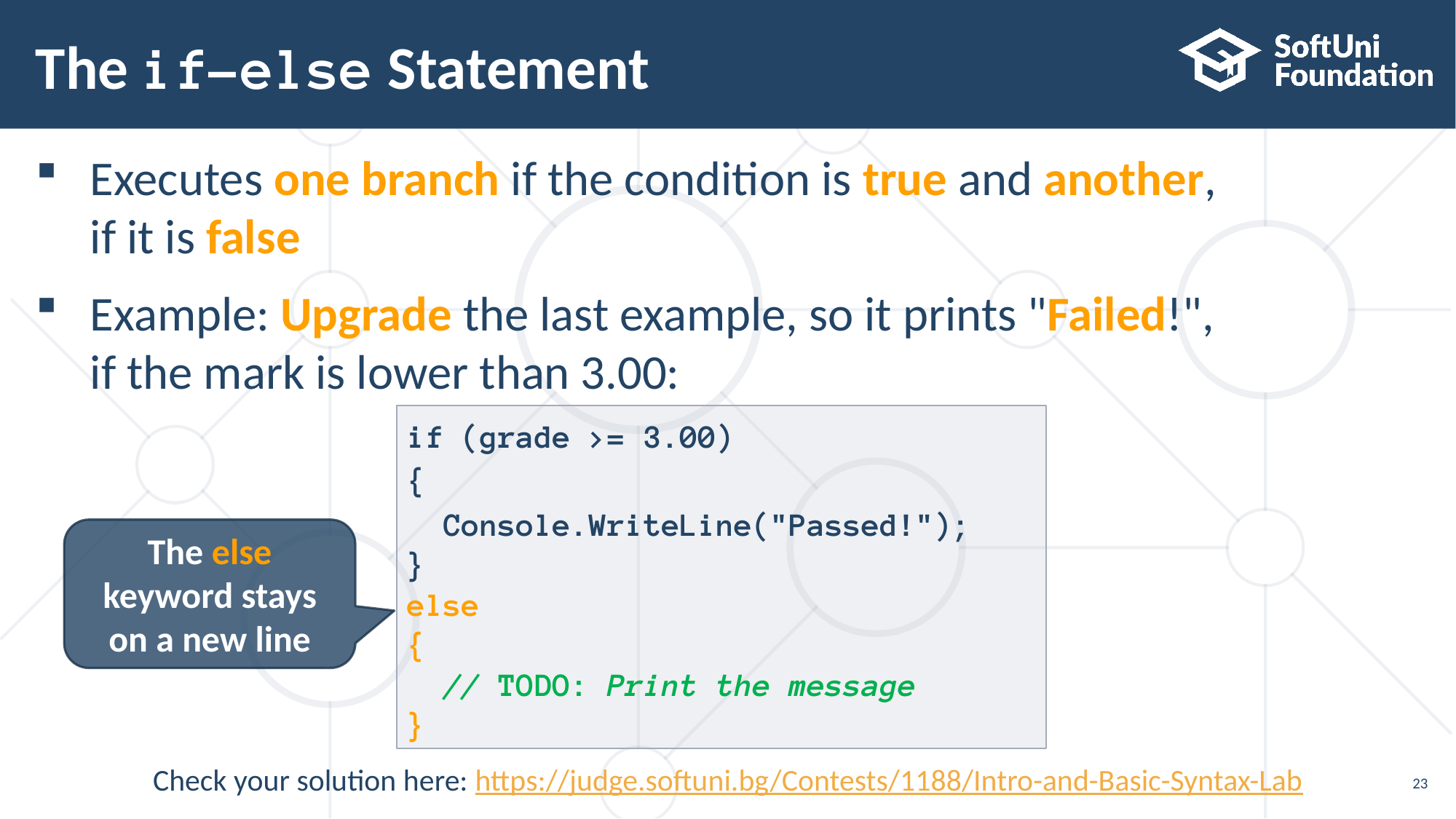

# The if-else Statement
Executes one branch if the condition is true and another,
if it is false
Example: Upgrade the last example, so it prints "Failed!",
if the mark is lower than 3.00:
if (grade >= 3.00)
{
  Console.WriteLine("Passed!");
}
else
{
  // TODO: Print the message
}
The else keyword stays on a new line
Check your solution here: https://judge.softuni.bg/Contests/1188/Intro-and-Basic-Syntax-Lab
23